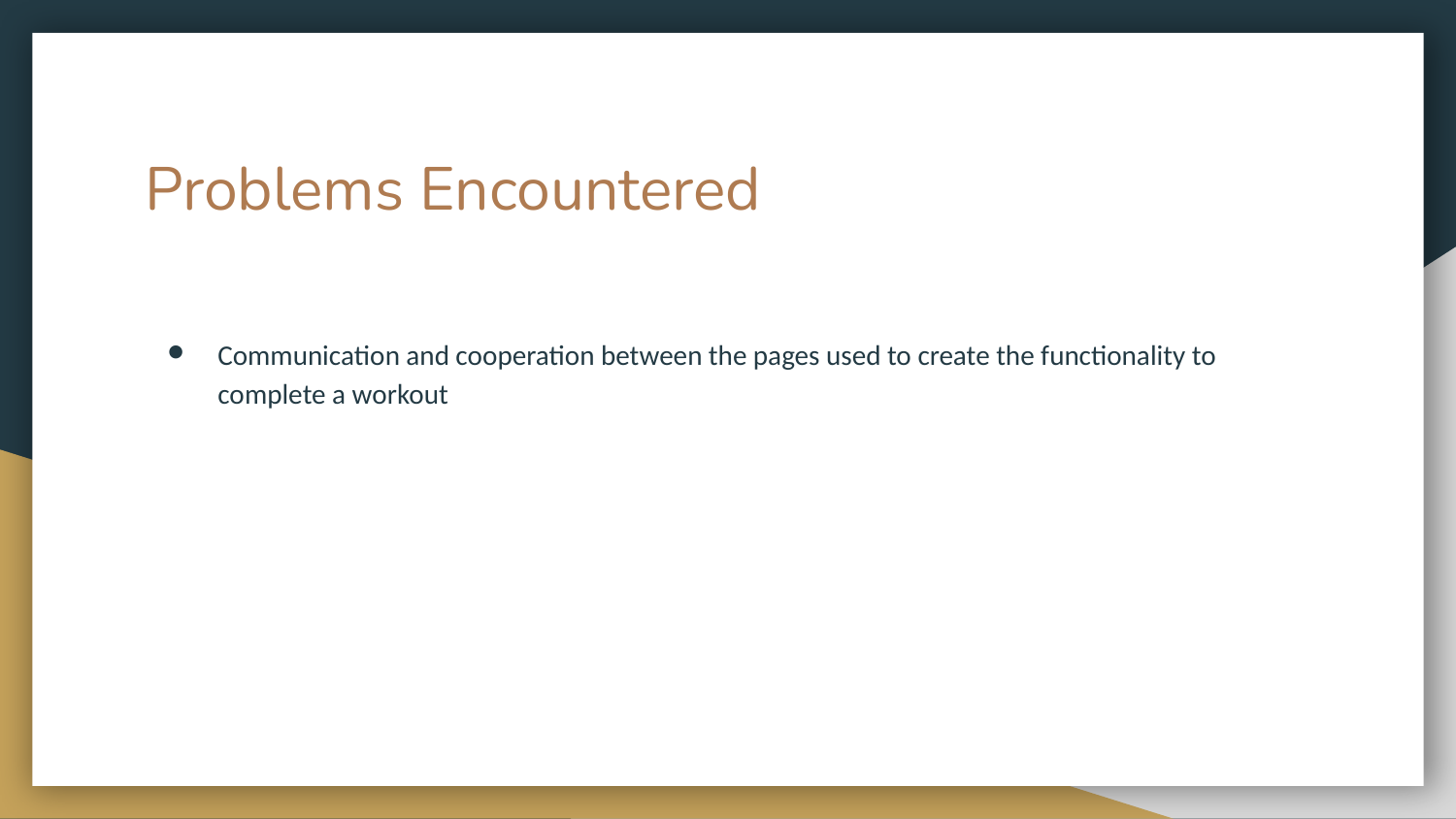

# Problems Encountered
Communication and cooperation between the pages used to create the functionality to complete a workout